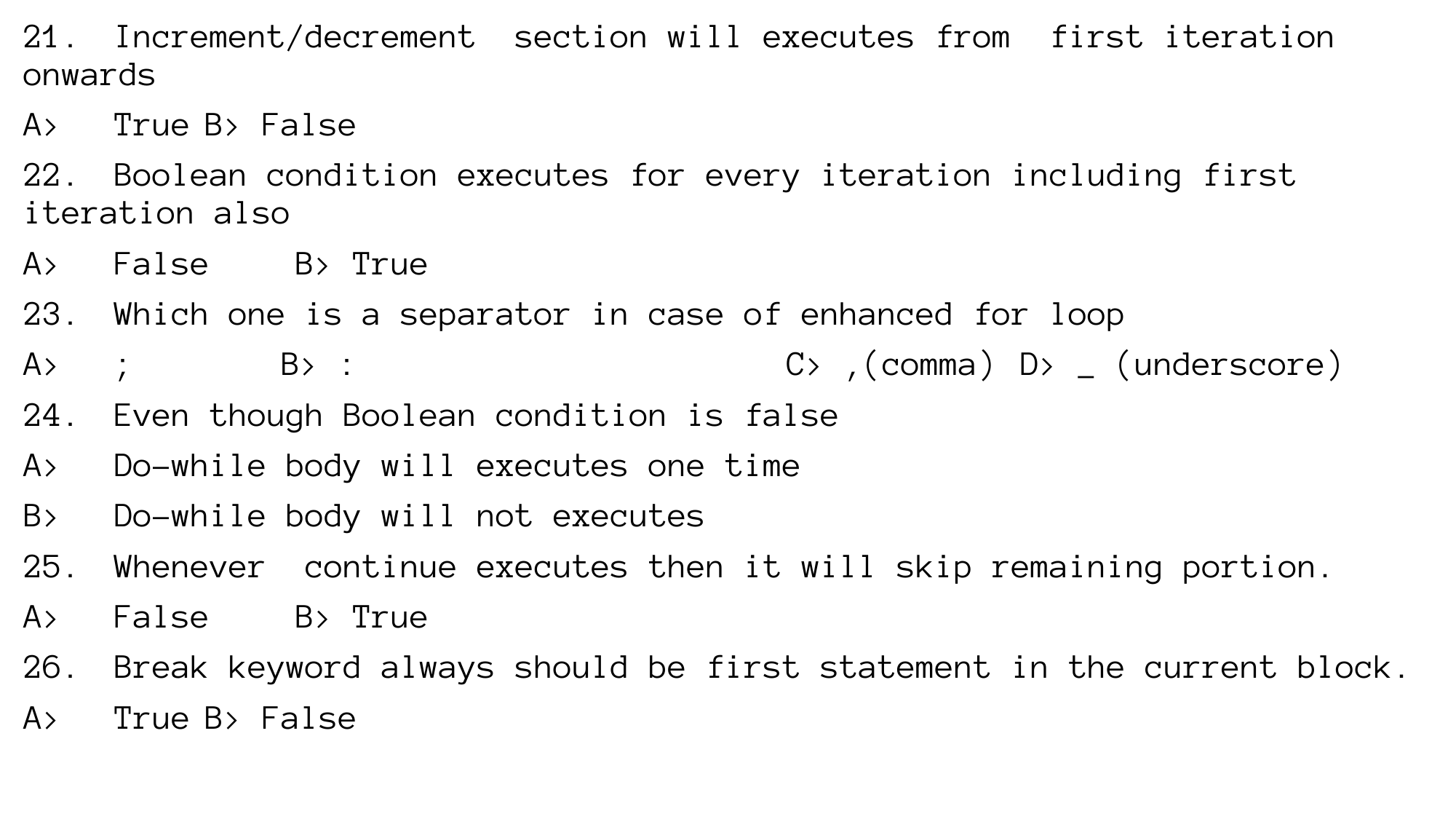

21.	Increment/decrement  section will executes from  first iteration onwards
A>	True				B> False
22.	Boolean condition executes for every iteration including first iteration also
A>	False				B> True
23.	Which one is a separator in case of enhanced for loop
A>	;		    B> :	                     C> ,(comma)			D> _ (underscore)
24.	Even though Boolean condition is false
A>	Do-while body will executes one time
B>	Do-while body will not executes
25.	Whenever  continue executes then it will skip remaining portion.
A>	False				B> True
26.	Break keyword always should be first statement in the current block.
A>	True				B> False